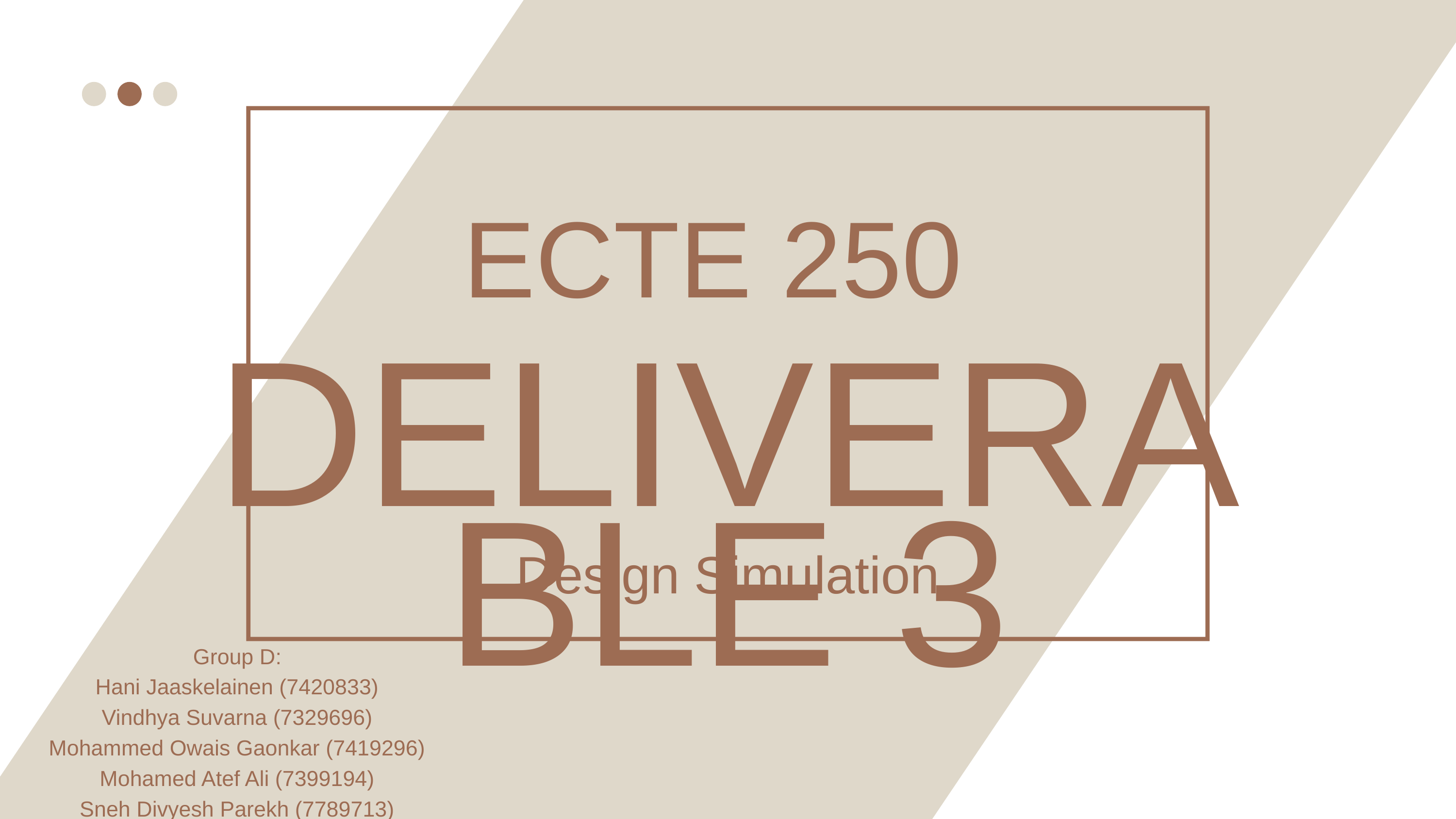

ECTE 250
DELIVERABLE 3
Design Simulation
Group D:
Hani Jaaskelainen (7420833)
Vindhya Suvarna (7329696)
Mohammed Owais Gaonkar (7419296)
Mohamed Atef Ali (7399194)
Sneh Divyesh Parekh (7789713)